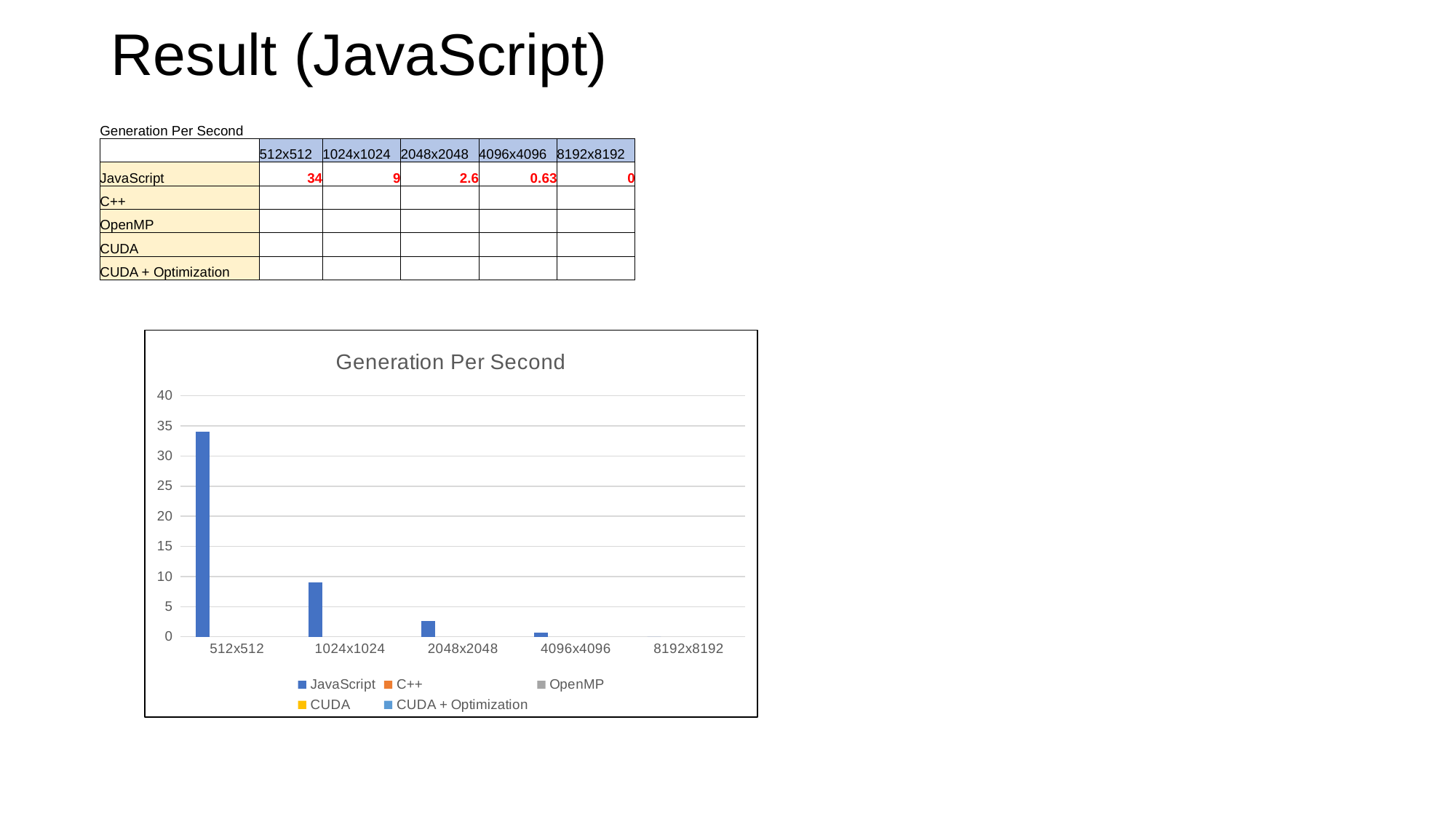

# Result (JavaScript)
| Generation Per Second |  |  |  |  |  |
| --- | --- | --- | --- | --- | --- |
|  | 512x512 | 1024x1024 | 2048x2048 | 4096x4096 | 8192x8192 |
| JavaScript | 34 | 9 | 2.6 | 0.63 | 0 |
| C++ |  |  |  |  |  |
| OpenMP |  |  |  |  |  |
| CUDA |  |  |  |  |  |
| CUDA + Optimization |  |  |  |  |  |
|  |  |  |  |  |  |
|  |  |  |  |  |  |
|  |  |  |  |  |  |
|  |  |  |  |  |  |
|  |  |  |  |  |  |
|  |  |  |  |  |  |
|  |  |  |  |  |  |
|  |  |  |  |  |  |
|  |  |  |  |  |  |
|  |  |  |  |  |  |
|  |  |  |  |  |  |
|  |  |  |  |  |  |
|  |  |  |  |  |  |
|  |  |  |  |  |  |
|  |  |  |  |  |  |

### Chart: Generation Per Second

| Category | JavaScript | C++ | OpenMP | CUDA | CUDA + Optimization |
|---|---|---|---|---|---|
| 512x512 | 34.0 | None | None | None | None |
| 1024x1024 | 9.0 | None | None | None | None |
| 2048x2048 | 2.6 | None | None | None | None |
| 4096x4096 | 0.63 | None | None | None | None |
| 8192x8192 | 0.0 | None | None | None | None |